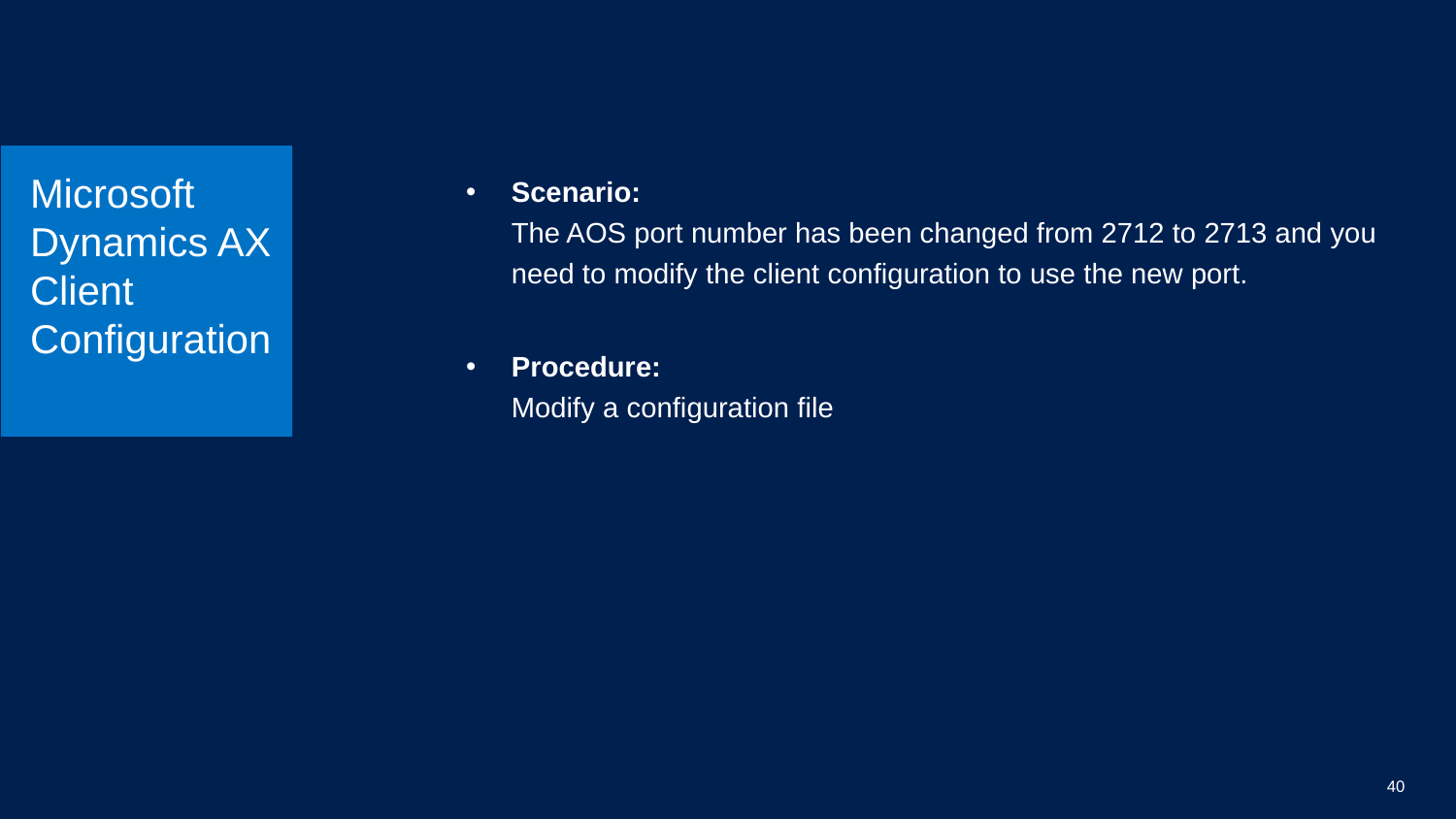

# Microsoft Dynamics AX Client Configuration
Scenario:
The AOS port number has been changed from 2712 to 2713 and you need to modify the client configuration to use the new port.

Procedure:
Modify a configuration file
40